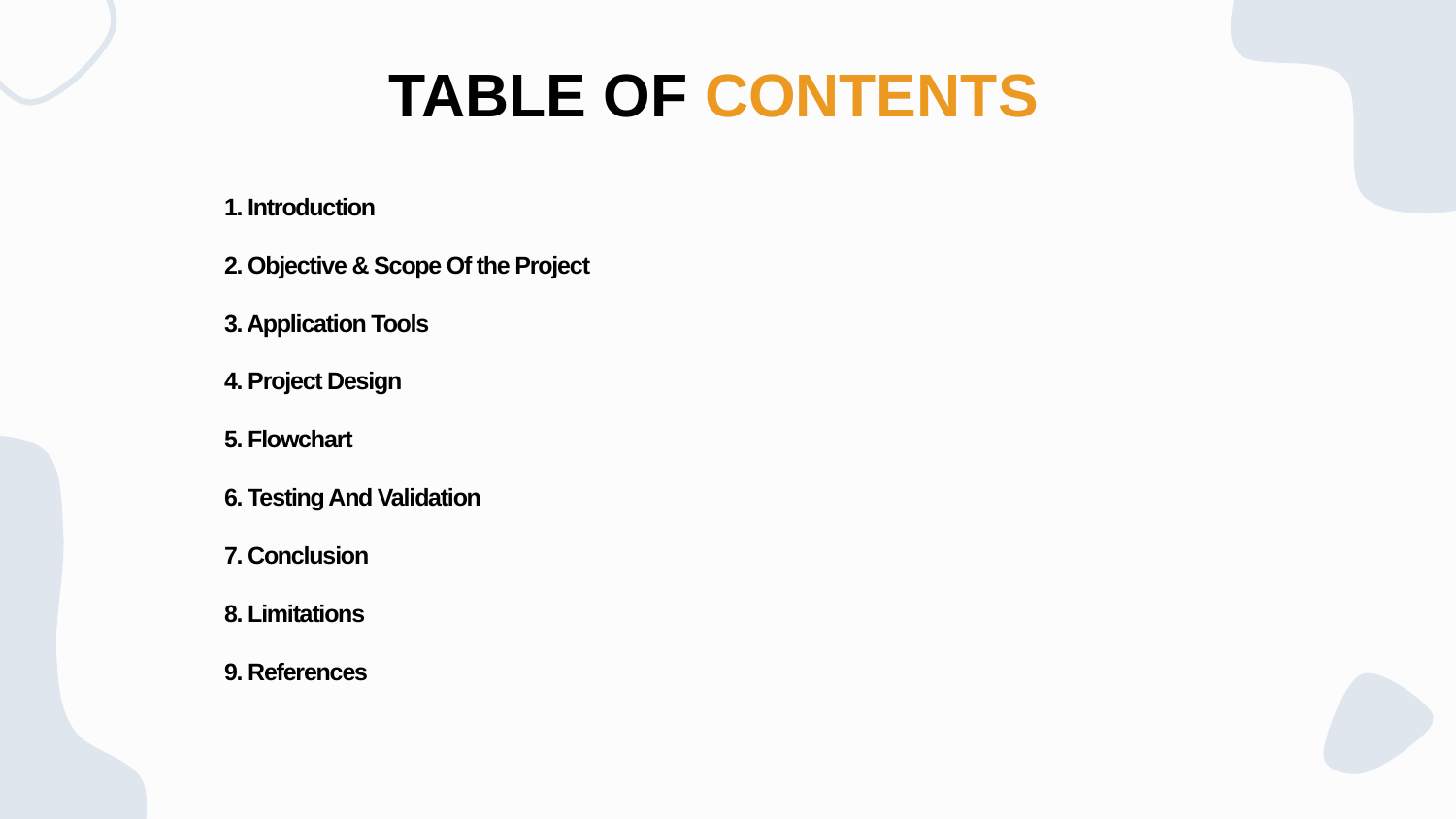

TABLE OF CONTENTS
1. Introduction
2. Objective & Scope Of the Project
3. Application Tools
4. Project Design
5. Flowchart
6. Testing And Validation
7. Conclusion
8. Limitations
9. References